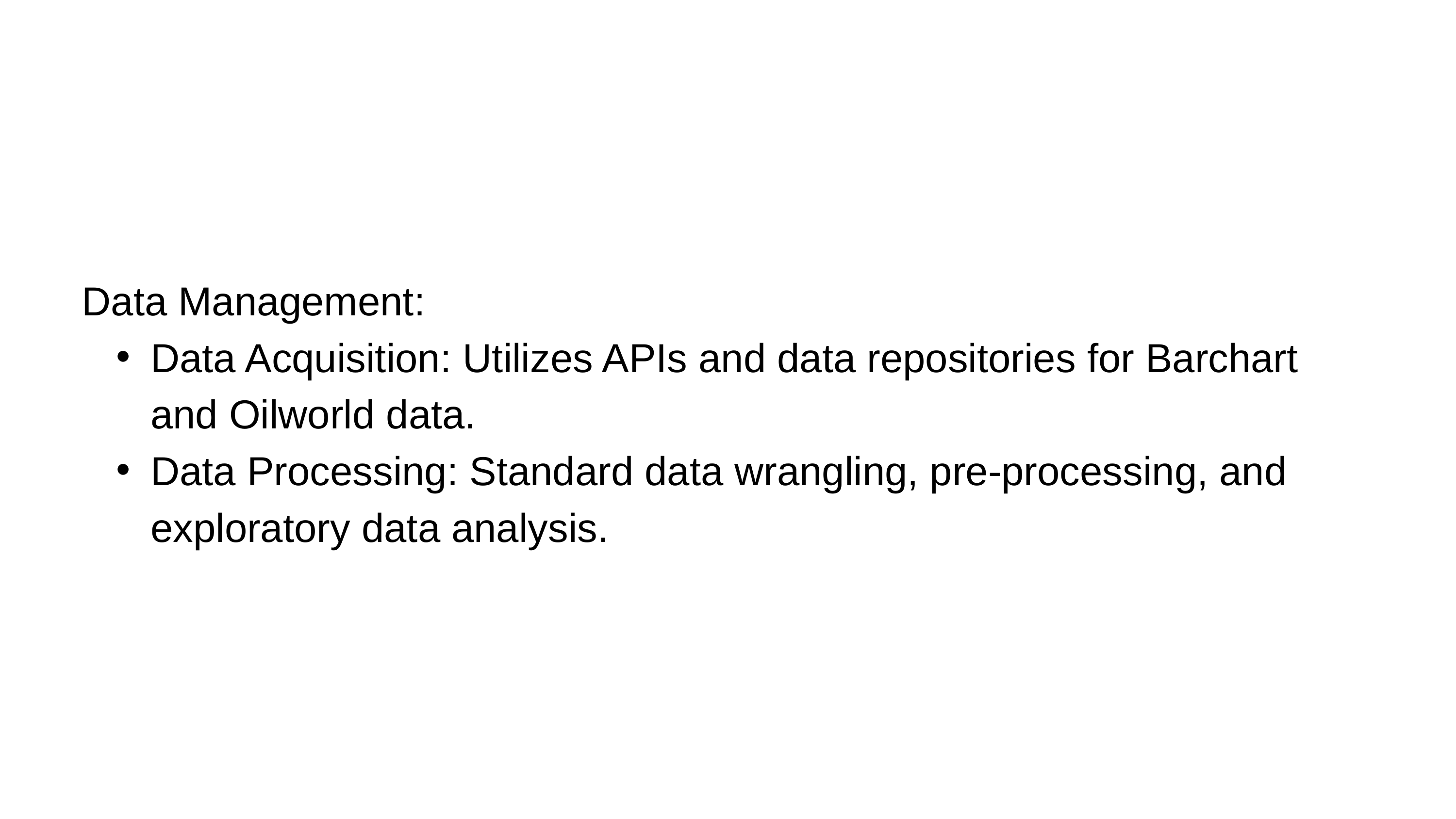

Data Management:
Data Acquisition: Utilizes APIs and data repositories for Barchart and Oilworld data.
Data Processing: Standard data wrangling, pre-processing, and exploratory data analysis.